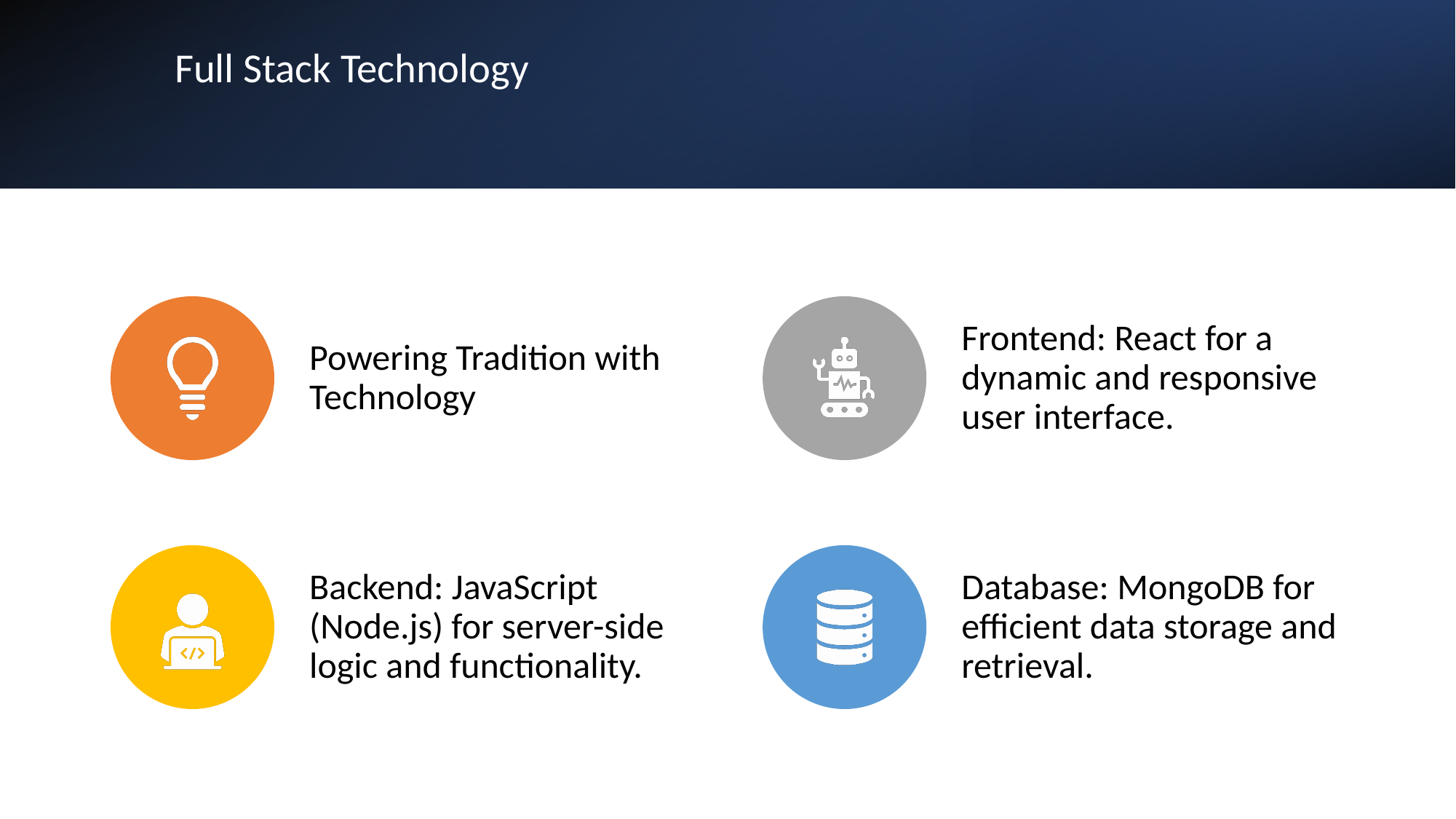

# Full Stack Technology
Powering Tradition with Technology
Frontend: React for a dynamic and responsive user interface.
Backend: JavaScript (Node.js) for server-side logic and functionality.
Database: MongoDB for efficient data storage and retrieval.